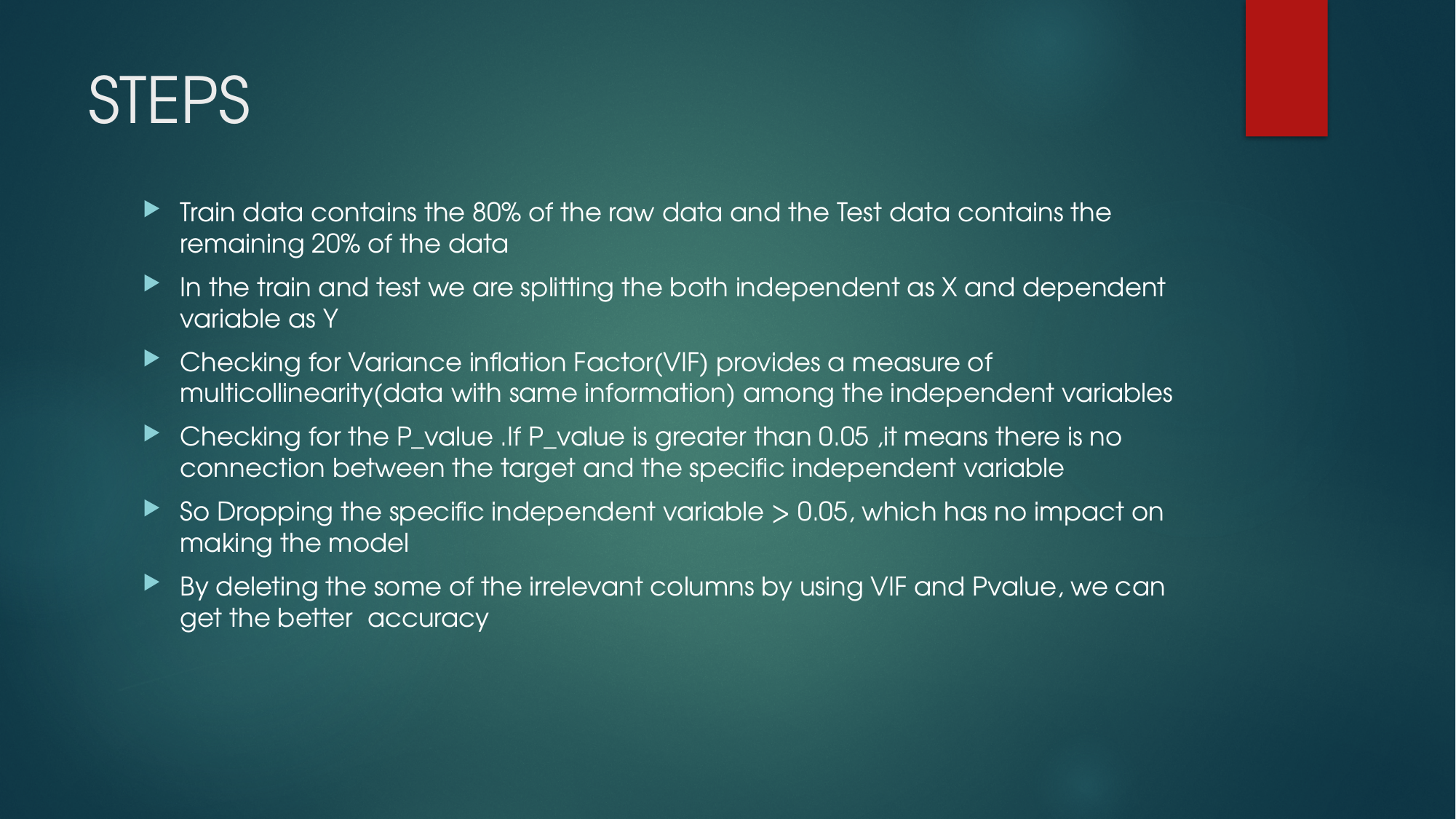

# STEPS
Train data contains the 80% of the raw data and the Test data contains the remaining 20% of the data
In the train and test we are splitting the both independent as X and dependent variable as Y
Checking for Variance inflation Factor(VIF) provides a measure of multicollinearity(data with same information) among the independent variables
Checking for the P_value .If P_value is greater than 0.05 ,it means there is no connection between the target and the specific independent variable
So Dropping the specific independent variable > 0.05, which has no impact on  making the model
By deleting the some of the irrelevant columns by using VIF and Pvalue, we can get the better  accuracy